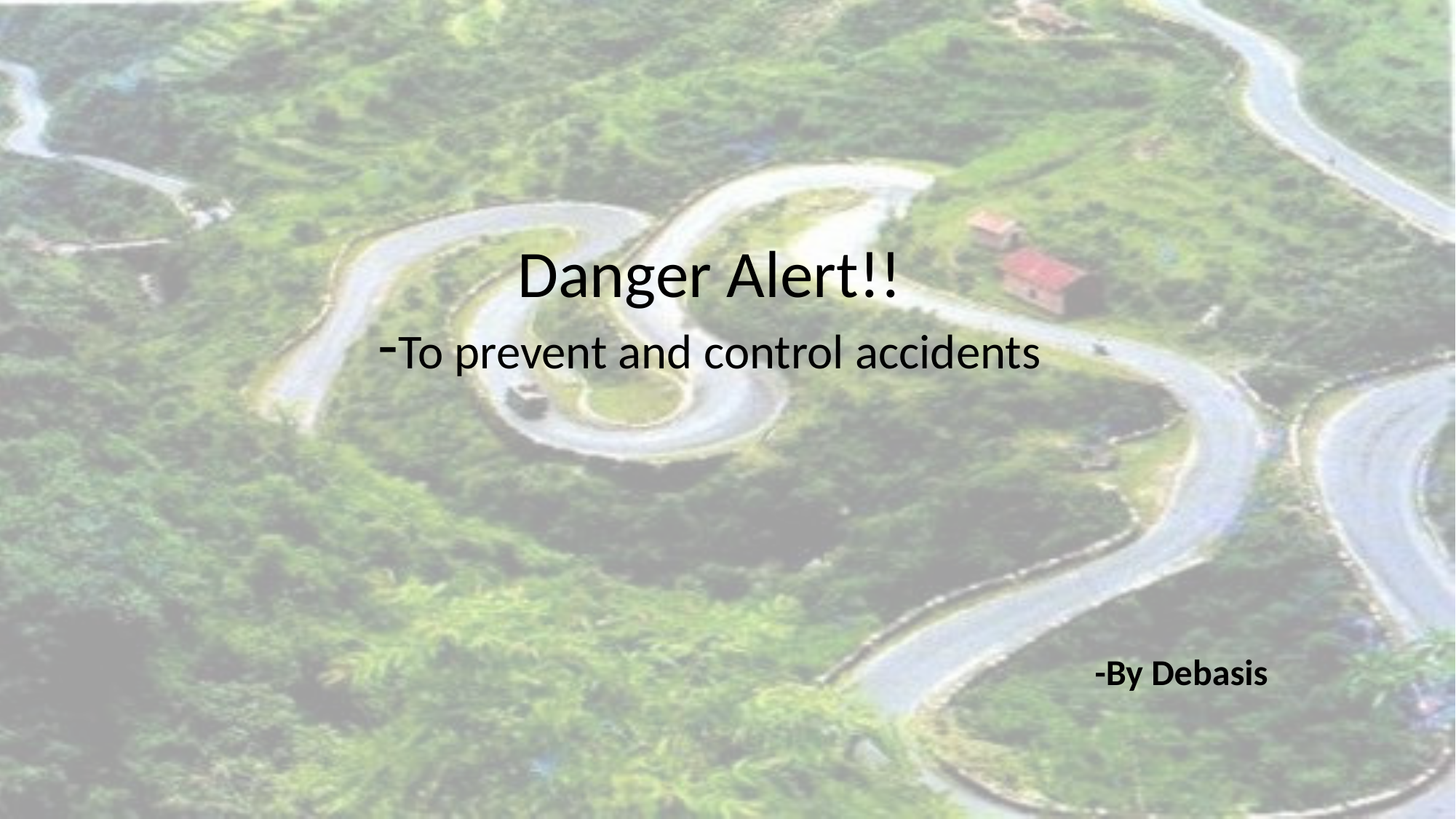

# Danger Alert!! -To prevent and control accidents
-By Debasis